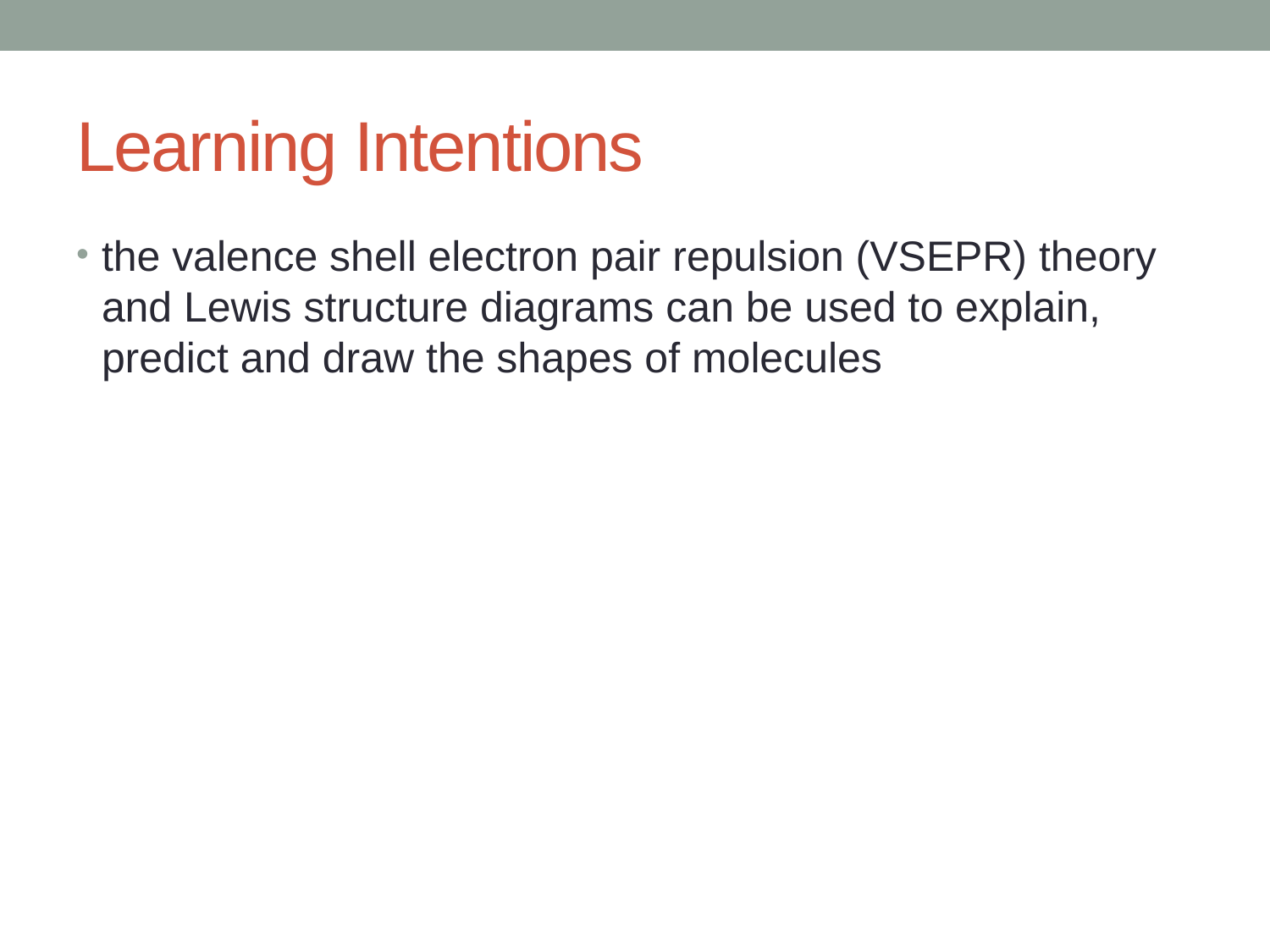

# Learning Intentions
the valence shell electron pair repulsion (VSEPR) theory and Lewis structure diagrams can be used to explain, predict and draw the shapes of molecules